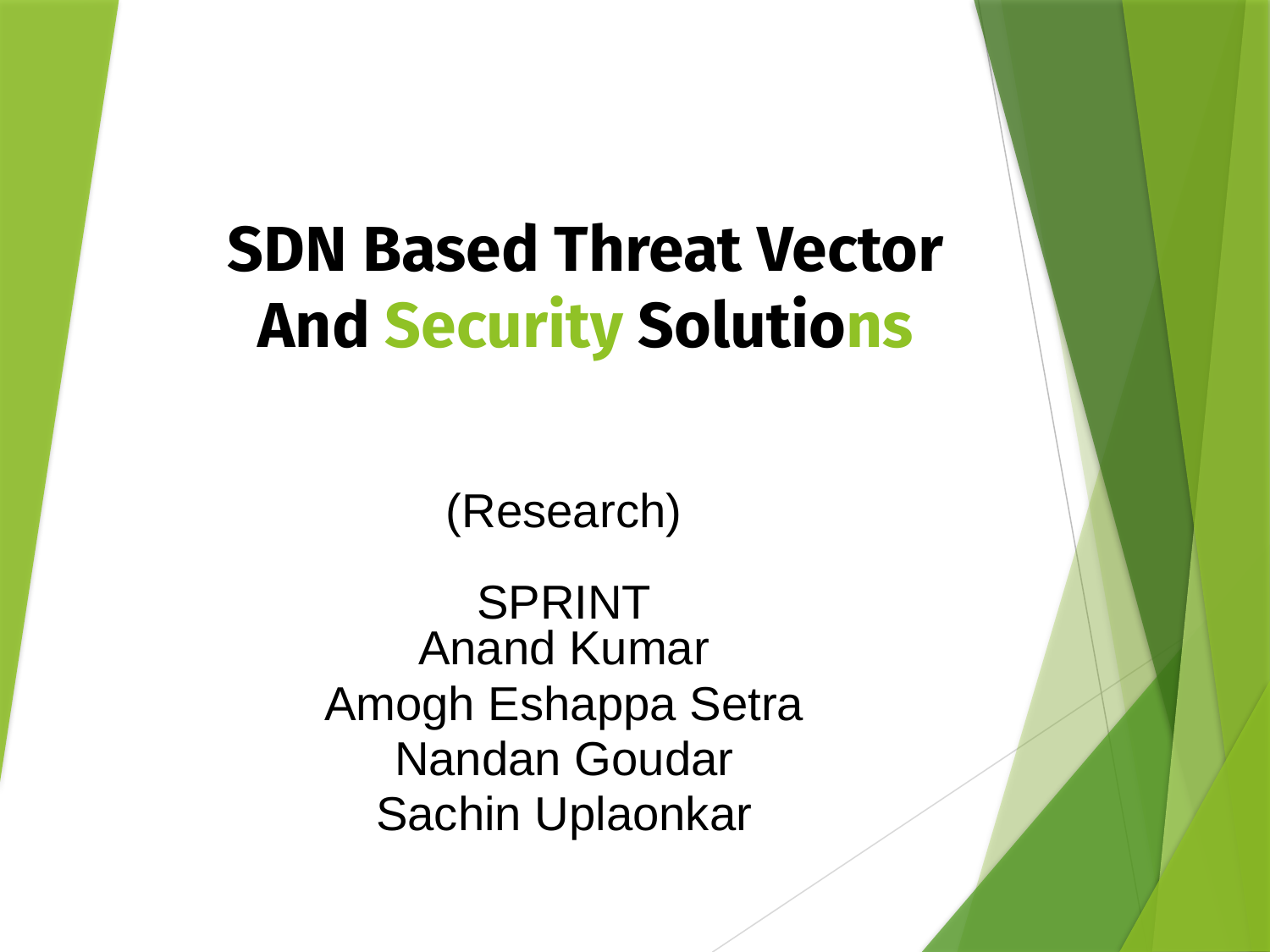

# SDN Based Threat Vector And Security Solutions
(Research)

SPRINT
Anand Kumar
Amogh Eshappa Setra
Nandan Goudar
Sachin Uplaonkar